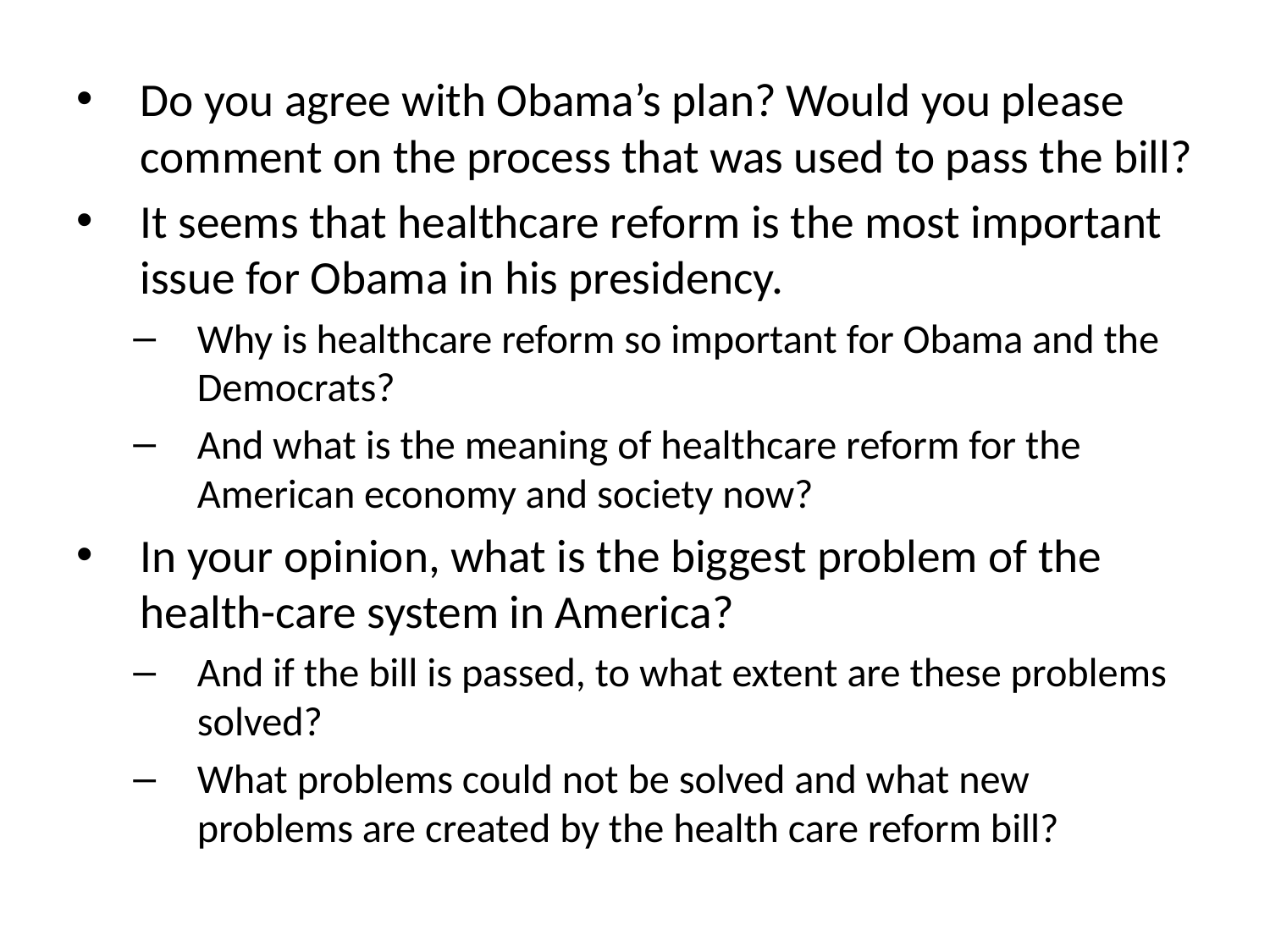

Do you agree with Obama’s plan? Would you please comment on the process that was used to pass the bill?
It seems that healthcare reform is the most important issue for Obama in his presidency.
Why is healthcare reform so important for Obama and the Democrats?
And what is the meaning of healthcare reform for the American economy and society now?
In your opinion, what is the biggest problem of the health-care system in America?
And if the bill is passed, to what extent are these problems solved?
What problems could not be solved and what new problems are created by the health care reform bill?